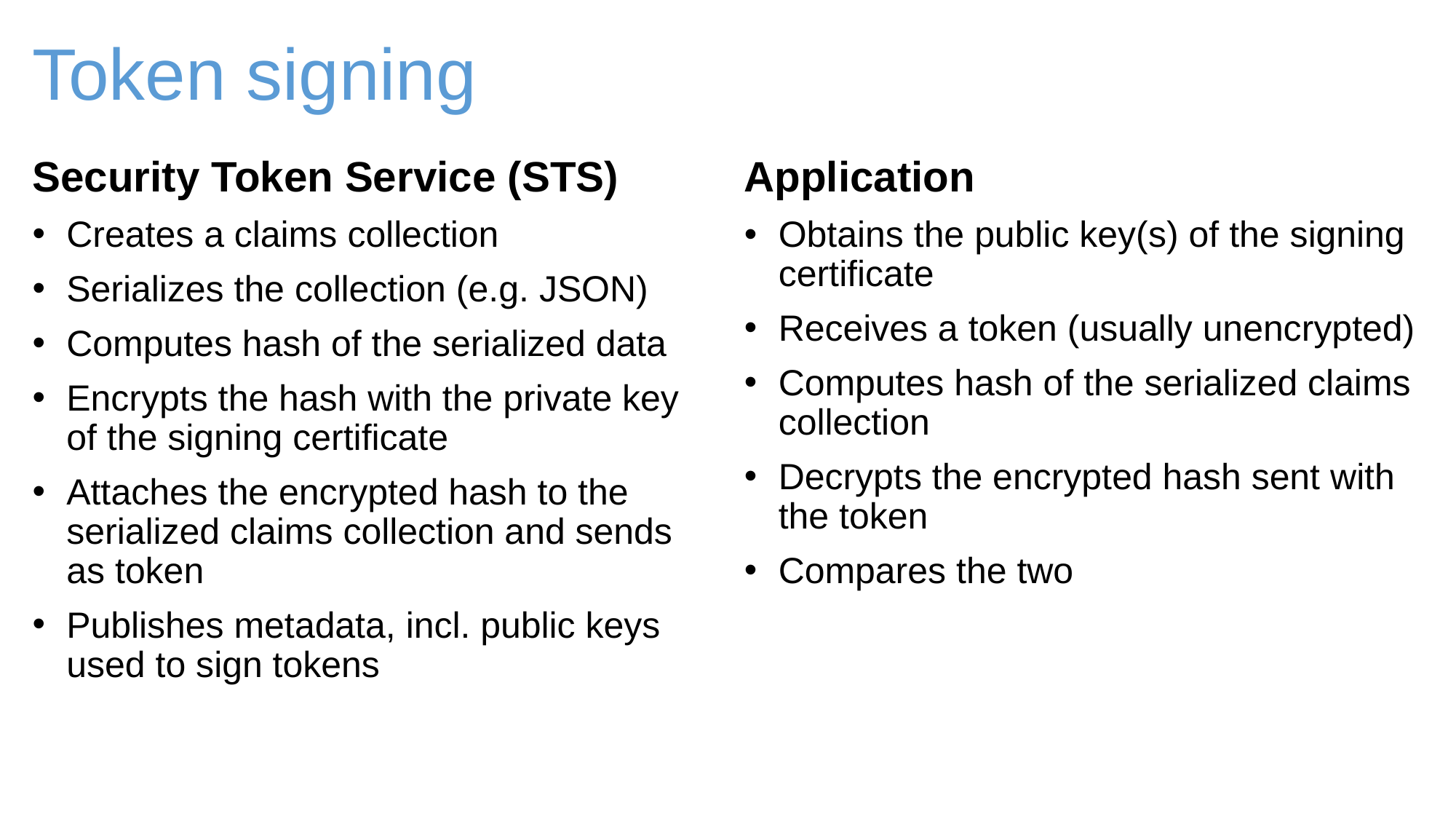

# Token signing
Application
Obtains the public key(s) of the signing certificate
Receives a token (usually unencrypted)
Computes hash of the serialized claims collection
Decrypts the encrypted hash sent with the token
Compares the two

Security Token Service (STS)
Creates a claims collection
Serializes the collection (e.g. JSON)
Computes hash of the serialized data
Encrypts the hash with the private key of the signing certificate
Attaches the encrypted hash to the serialized claims collection and sends as token
Publishes metadata, incl. public keys used to sign tokens